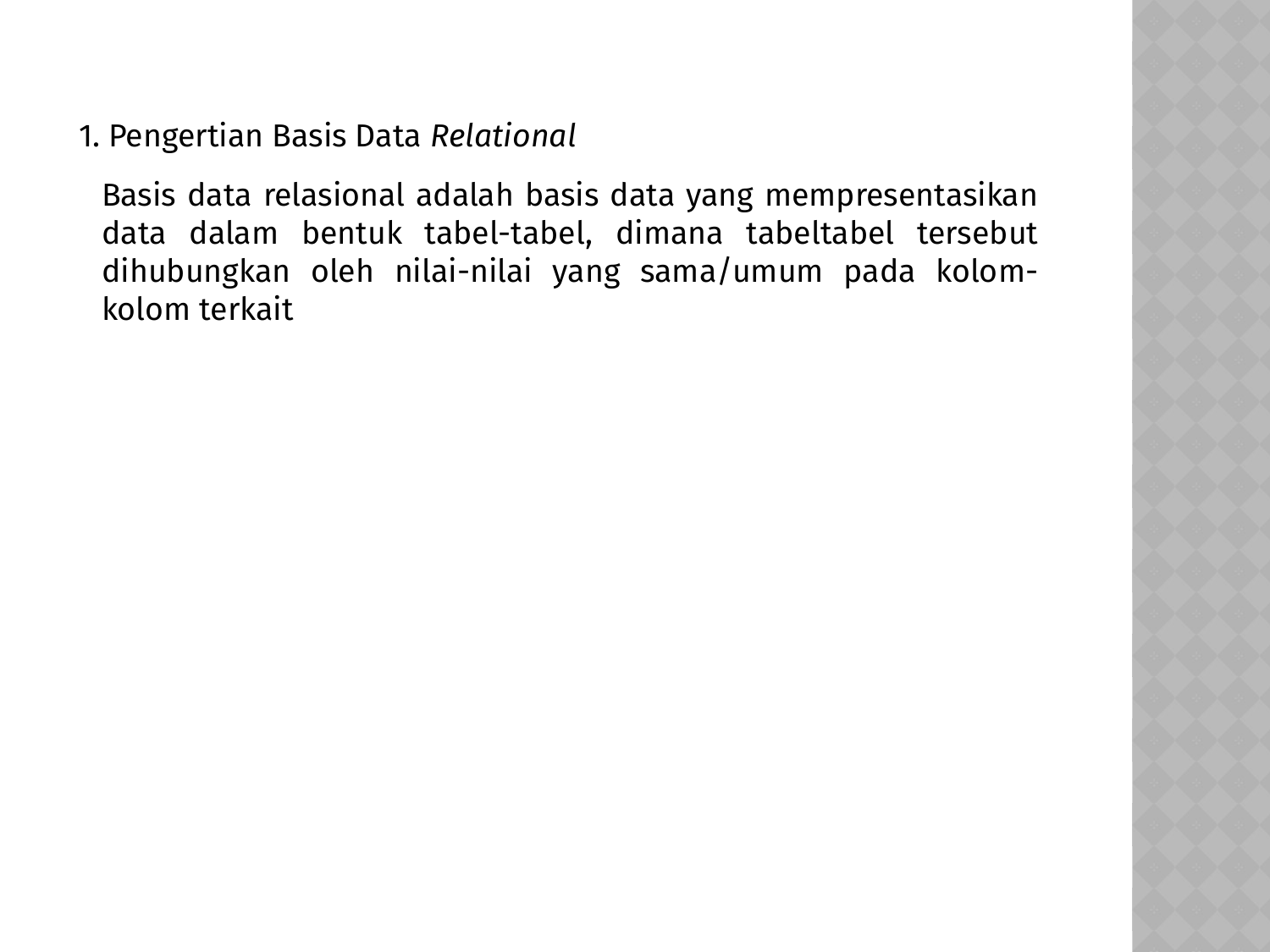

1. Pengertian Basis Data Relational
Basis data relasional adalah basis data yang mempresentasikan data dalam bentuk tabel-tabel, dimana tabeltabel tersebut dihubungkan oleh nilai-nilai yang sama/umum pada kolom-kolom terkait